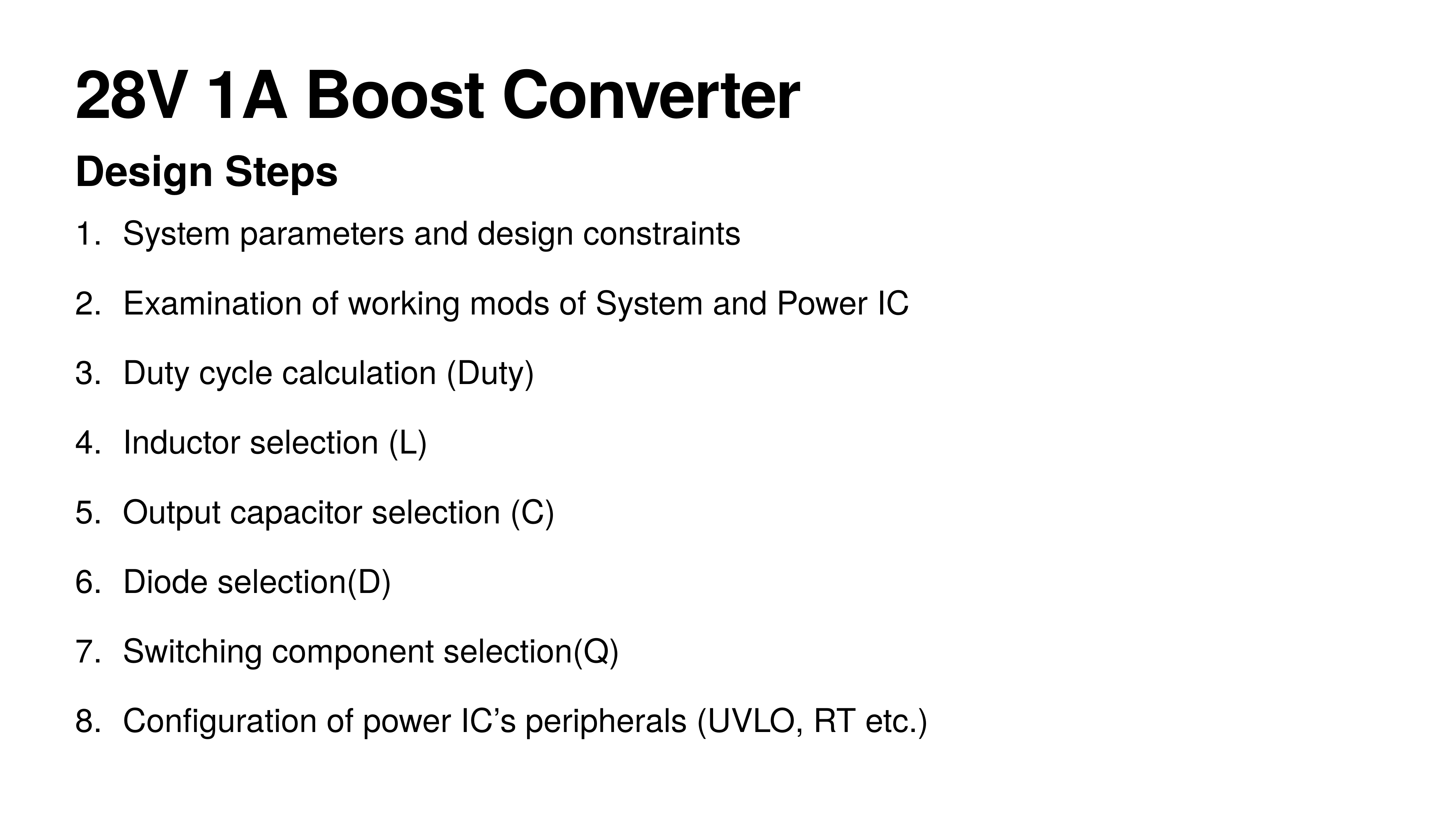

# 28V 1A Boost Converter
Design Steps
System parameters and design constraints
Examination of working mods of System and Power IC
Duty cycle calculation (Duty)
Inductor selection (L)
Output capacitor selection (C)
Diode selection(D)
Switching component selection(Q)
Configuration of power IC’s peripherals (UVLO, RT etc.)